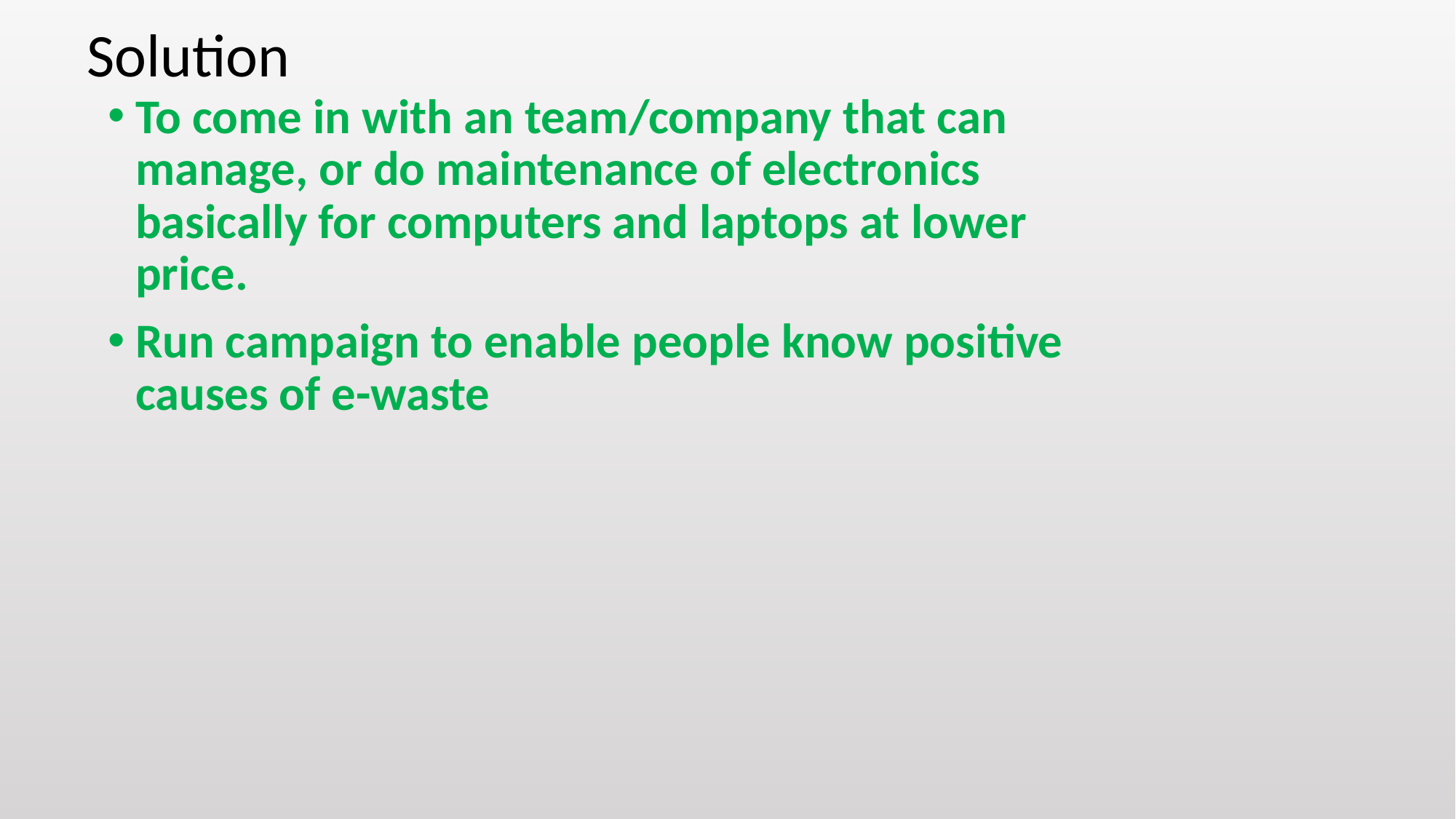

# Solution
To come in with an team/company that can manage, or do maintenance of electronics basically for computers and laptops at lower price.
Run campaign to enable people know positive causes of e-waste